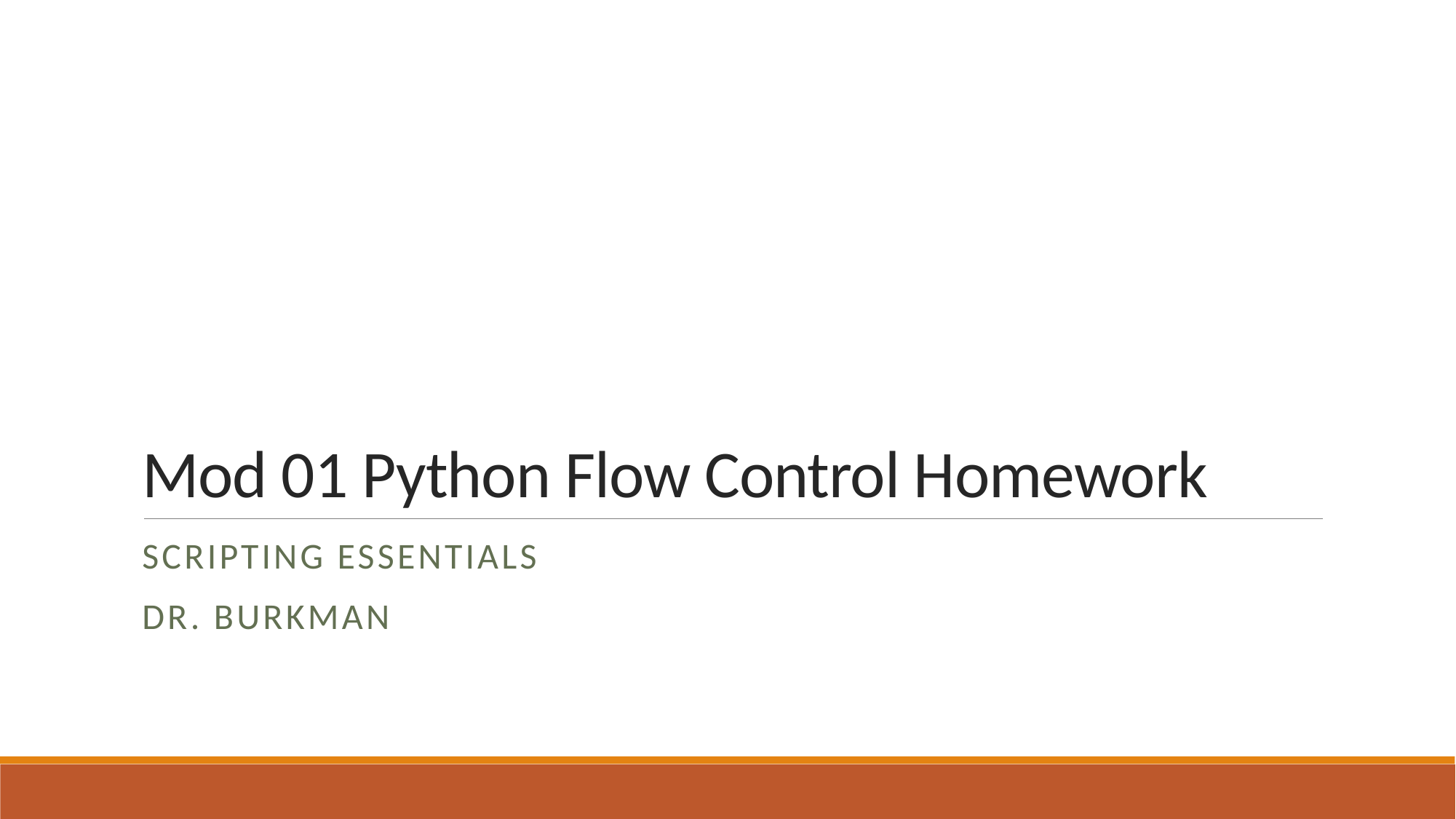

# Mod 01 Python Flow Control Homework
Scripting Essentials
Dr. Burkman